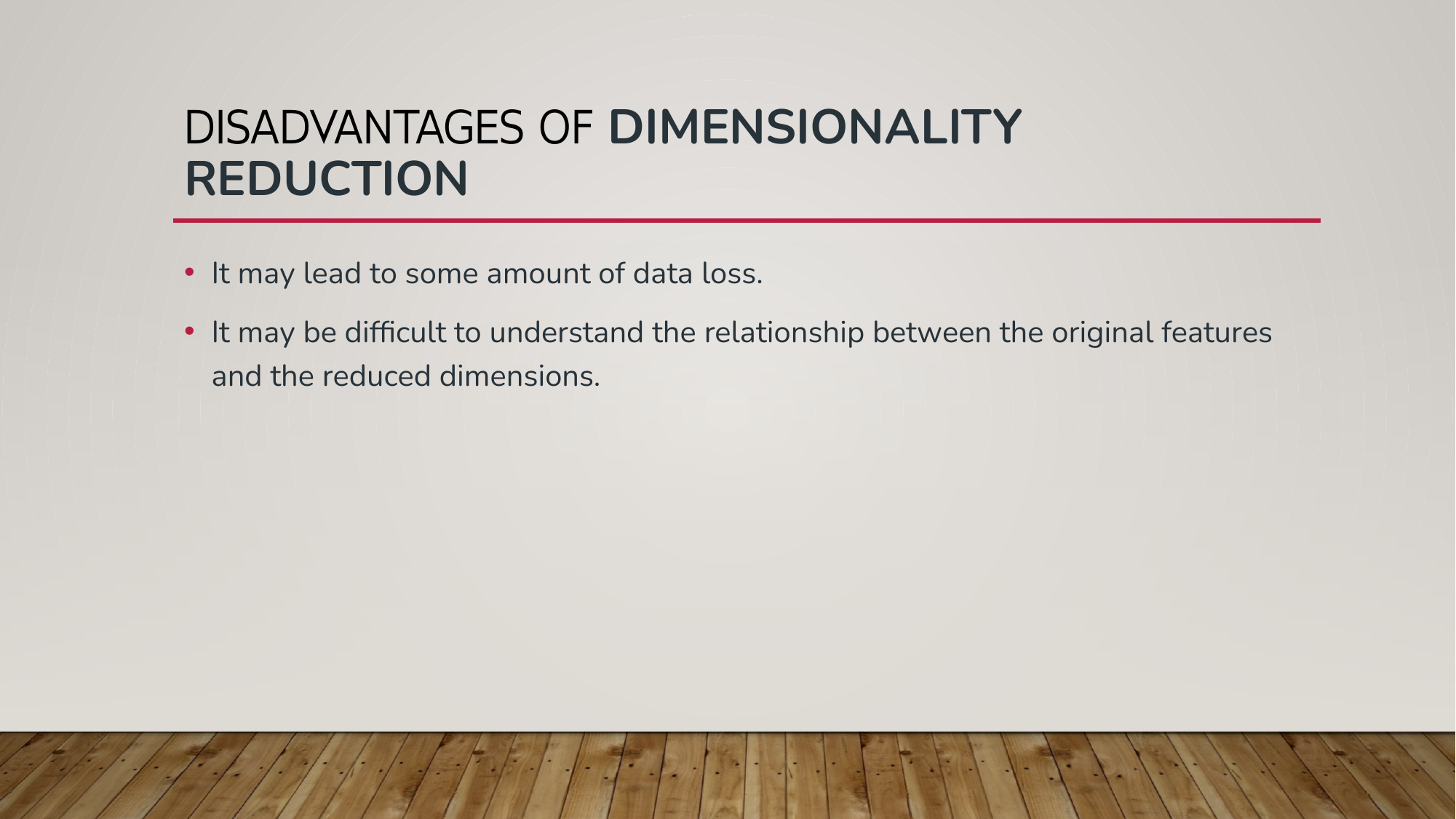

# disadvantages of Dimensionality Reduction
It may lead to some amount of data loss.
It may be difficult to understand the relationship between the original features and the reduced dimensions.